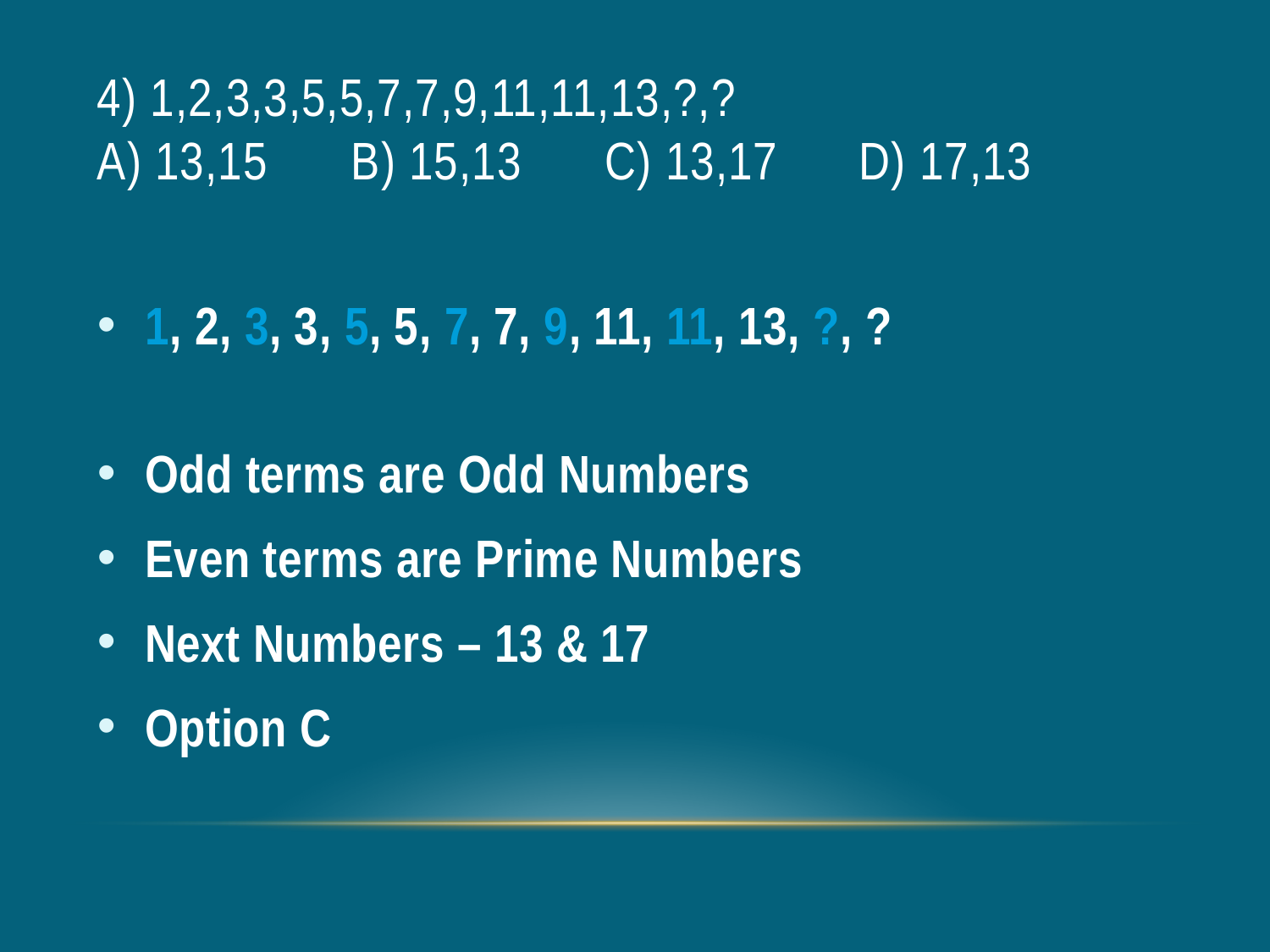

# 4) 1,2,3,3,5,5,7,7,9,11,11,13,?,? a) 13,15	b) 15,13	c) 13,17 	d) 17,13

1, 2, 3, 3, 5, 5, 7, 7, 9, 11, 11, 13, ?, ?
Odd terms are Odd Numbers
Even terms are Prime Numbers
Next Numbers – 13 & 17
Option C